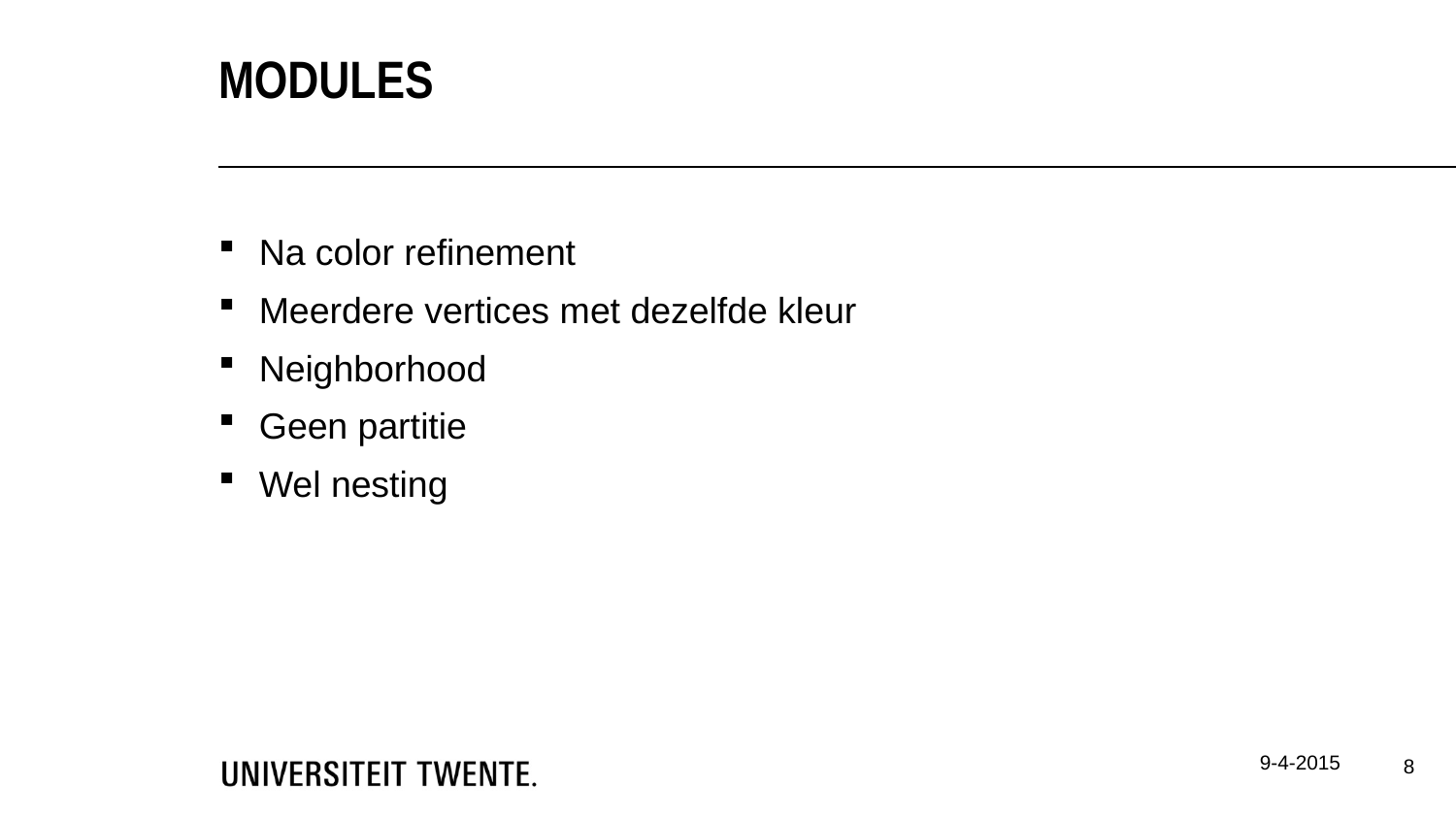

modules

Na color refinement
Meerdere vertices met dezelfde kleur
Neighborhood
Geen partitie
Wel nesting

9-4-2015
8